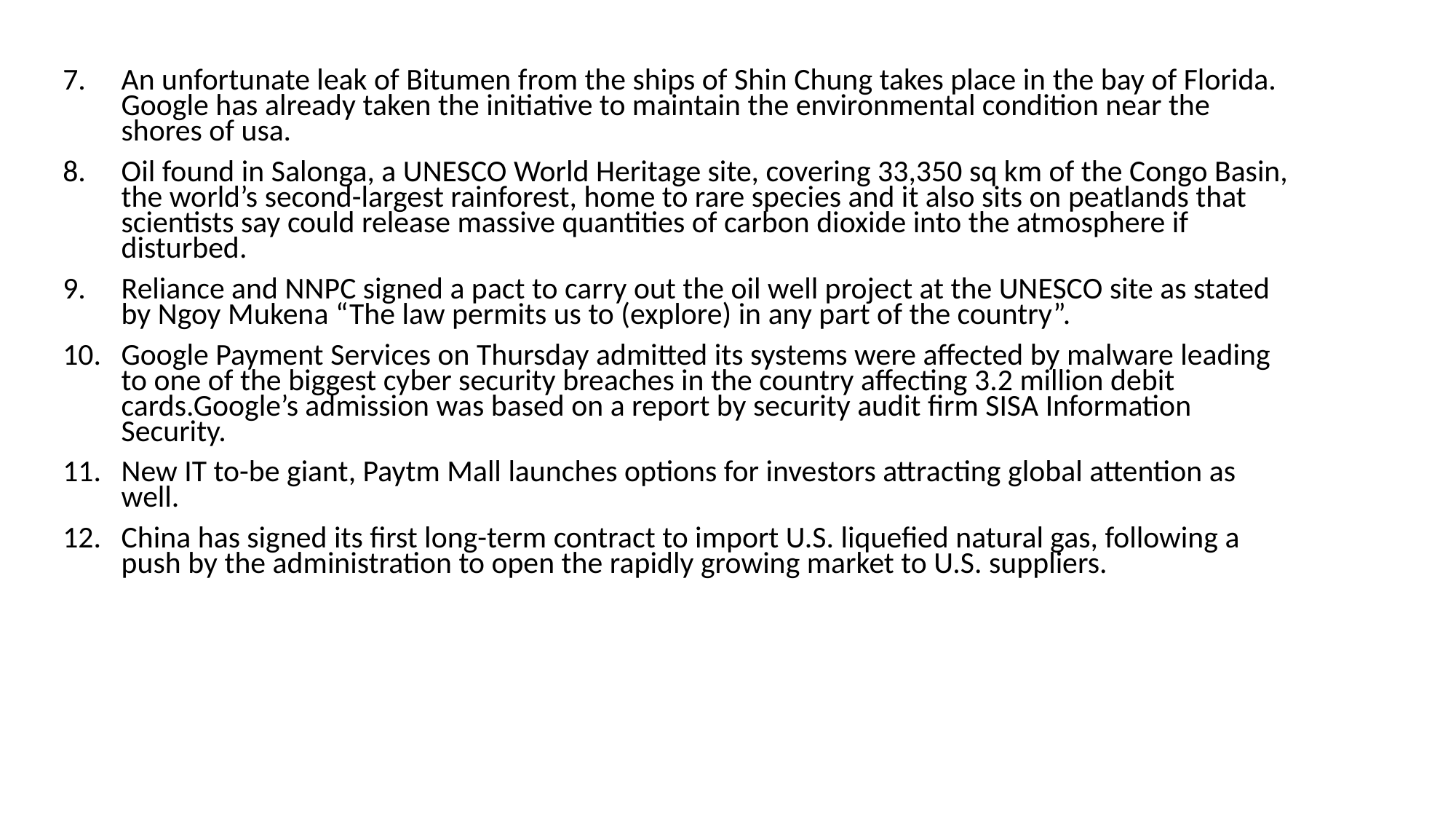

An unfortunate leak of Bitumen from the ships of Shin Chung takes place in the bay of Florida. Google has already taken the initiative to maintain the environmental condition near the shores of usa.
Oil found in Salonga, a UNESCO World Heritage site, covering 33,350 sq km of the Congo Basin, the world’s second-largest rainforest, home to rare species and it also sits on peatlands that scientists say could release massive quantities of carbon dioxide into the atmosphere if disturbed.
Reliance and NNPC signed a pact to carry out the oil well project at the UNESCO site as stated by Ngoy Mukena “The law permits us to (explore) in any part of the country”.
Google Payment Services on Thursday admitted its systems were affected by malware leading to one of the biggest cyber security breaches in the country affecting 3.2 million debit cards.Google’s admission was based on a report by security audit firm SISA Information Security.
New IT to-be giant, Paytm Mall launches options for investors attracting global attention as well.
China has signed its first long-term contract to import U.S. liquefied natural gas, following a push by the administration to open the rapidly growing market to U.S. suppliers.